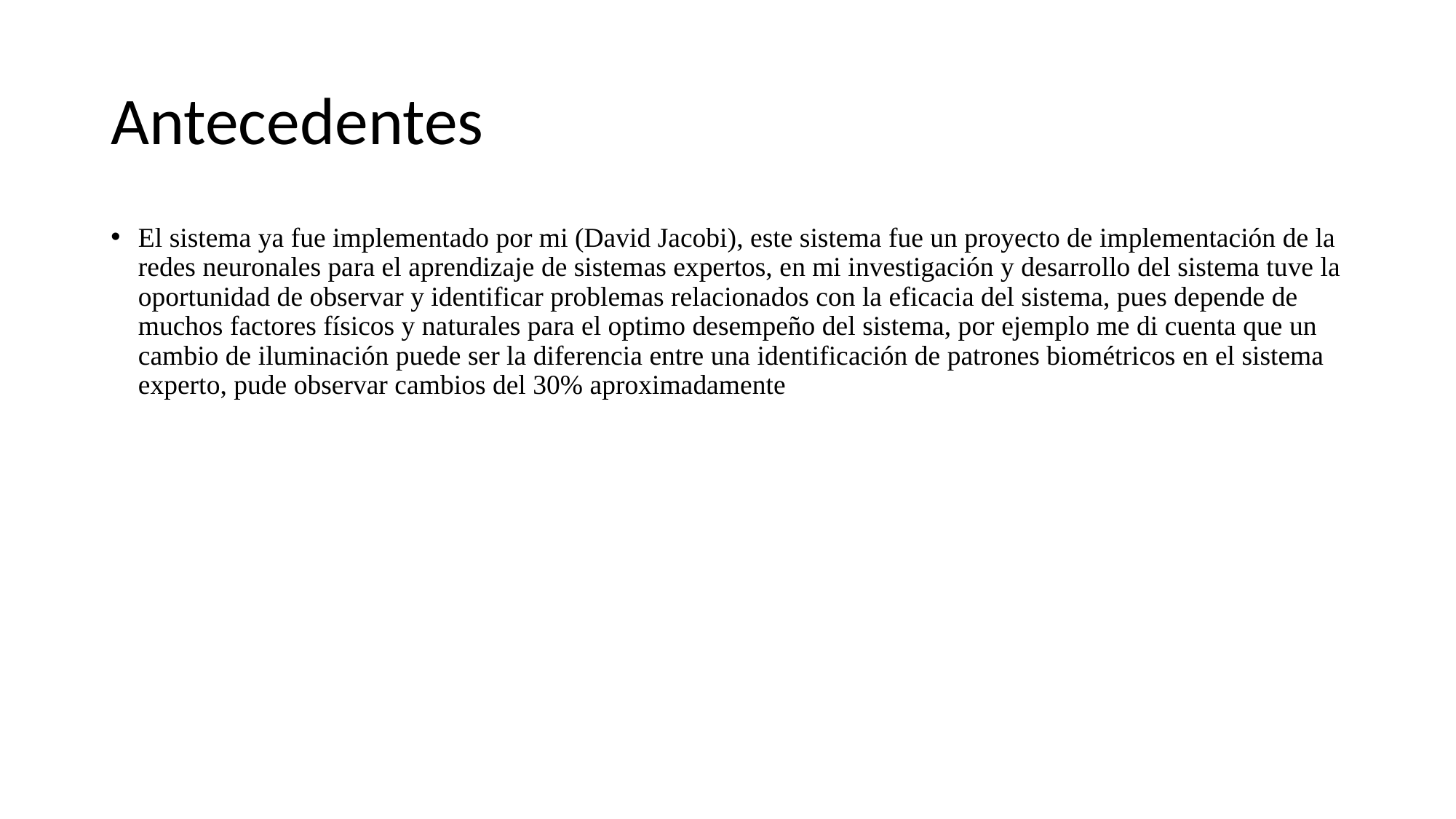

# Antecedentes
El sistema ya fue implementado por mi (David Jacobi), este sistema fue un proyecto de implementación de la redes neuronales para el aprendizaje de sistemas expertos, en mi investigación y desarrollo del sistema tuve la oportunidad de observar y identificar problemas relacionados con la eficacia del sistema, pues depende de muchos factores físicos y naturales para el optimo desempeño del sistema, por ejemplo me di cuenta que un cambio de iluminación puede ser la diferencia entre una identificación de patrones biométricos en el sistema experto, pude observar cambios del 30% aproximadamente